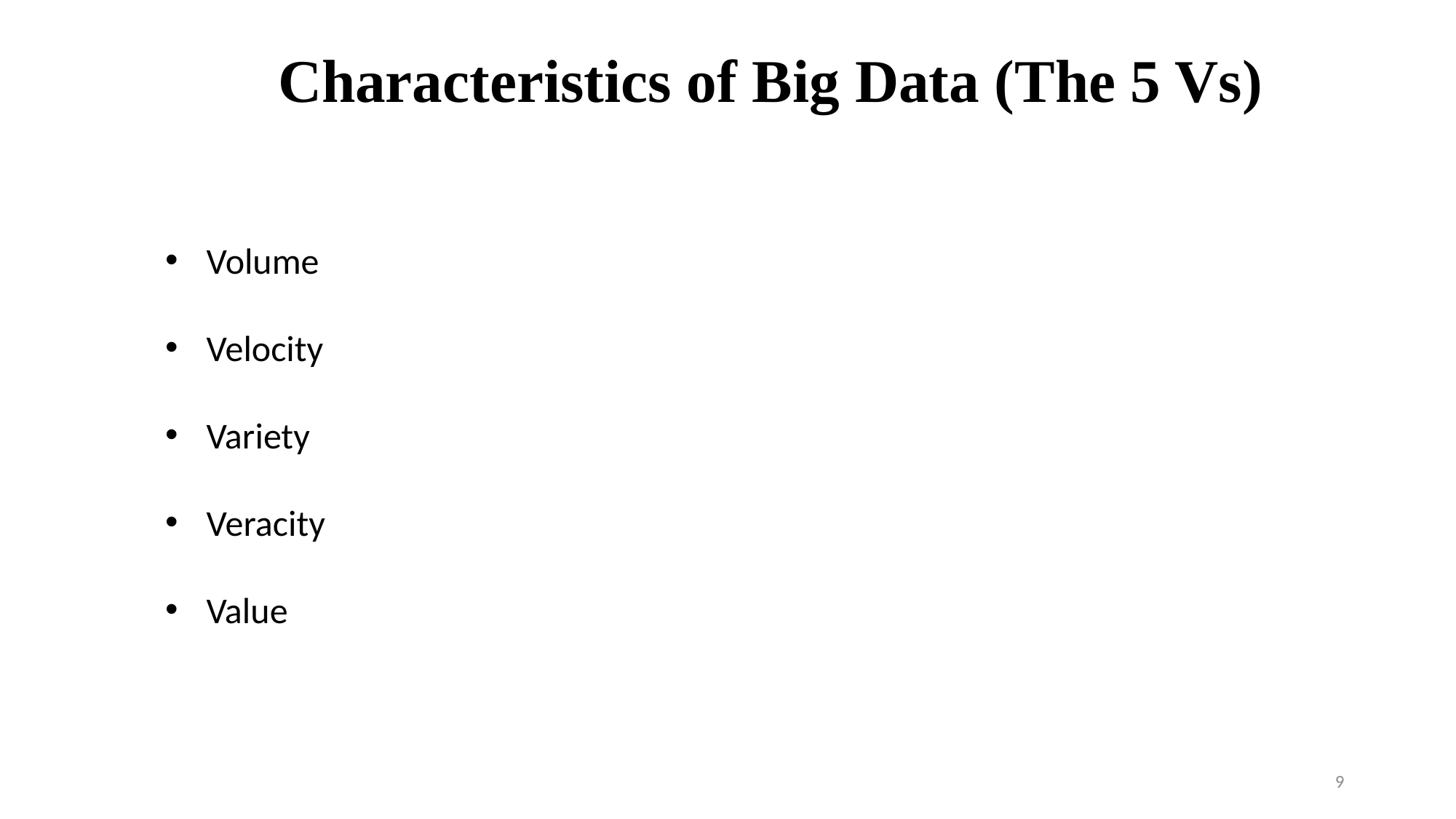

Characteristics of Big Data (The 5 Vs)
Volume
Velocity
Variety
Veracity
Value
9